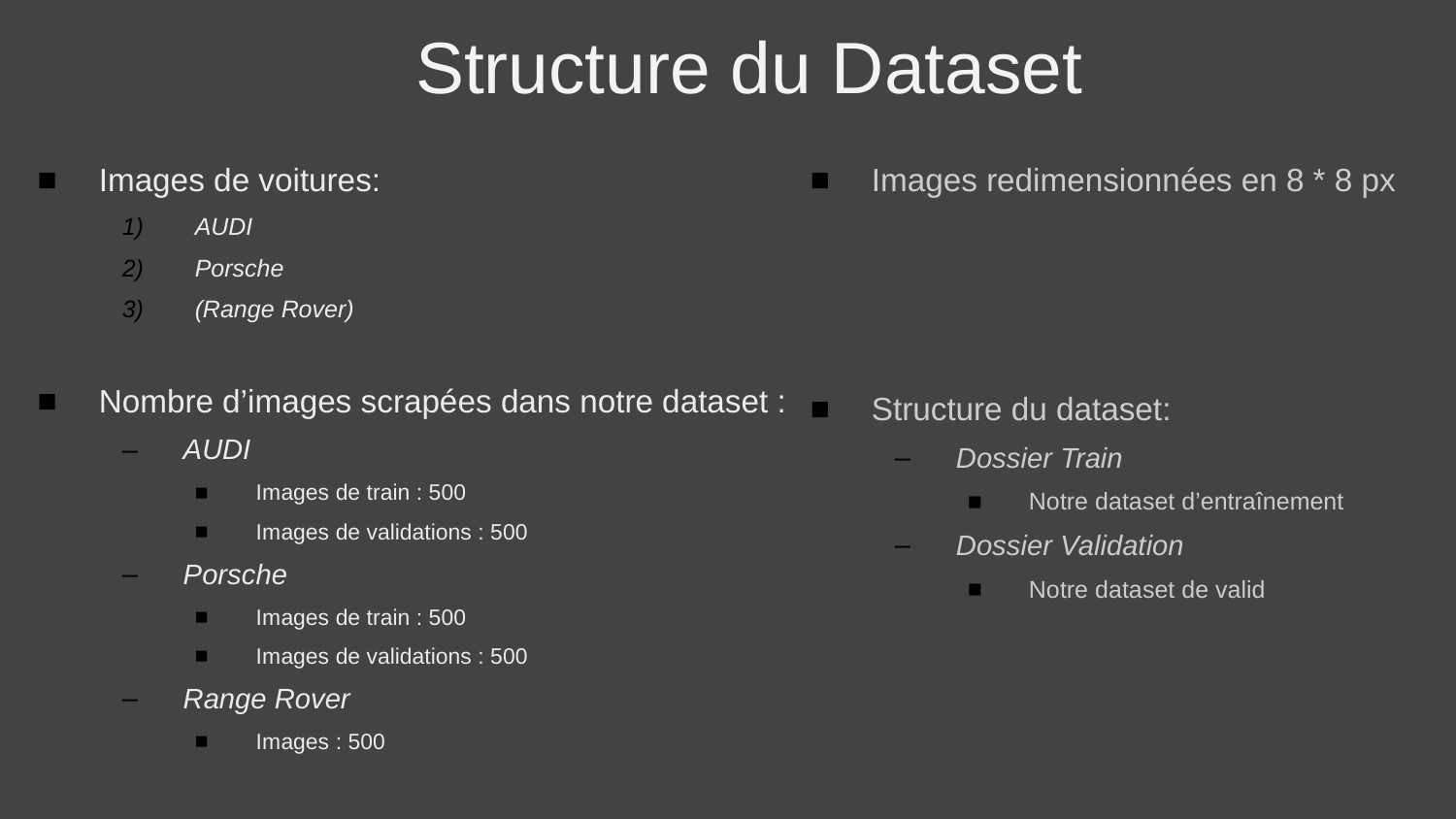

Structure du Dataset
Images de voitures:
AUDI
Porsche
(Range Rover)

Nombre d’images scrapées dans notre dataset :
AUDI
Images de train : 500
Images de validations : 500
Porsche
Images de train : 500
Images de validations : 500
Range Rover
Images : 500
Images redimensionnées en 8 * 8 px

Structure du dataset:
Dossier Train
Notre dataset d’entraînement
Dossier Validation
Notre dataset de valid